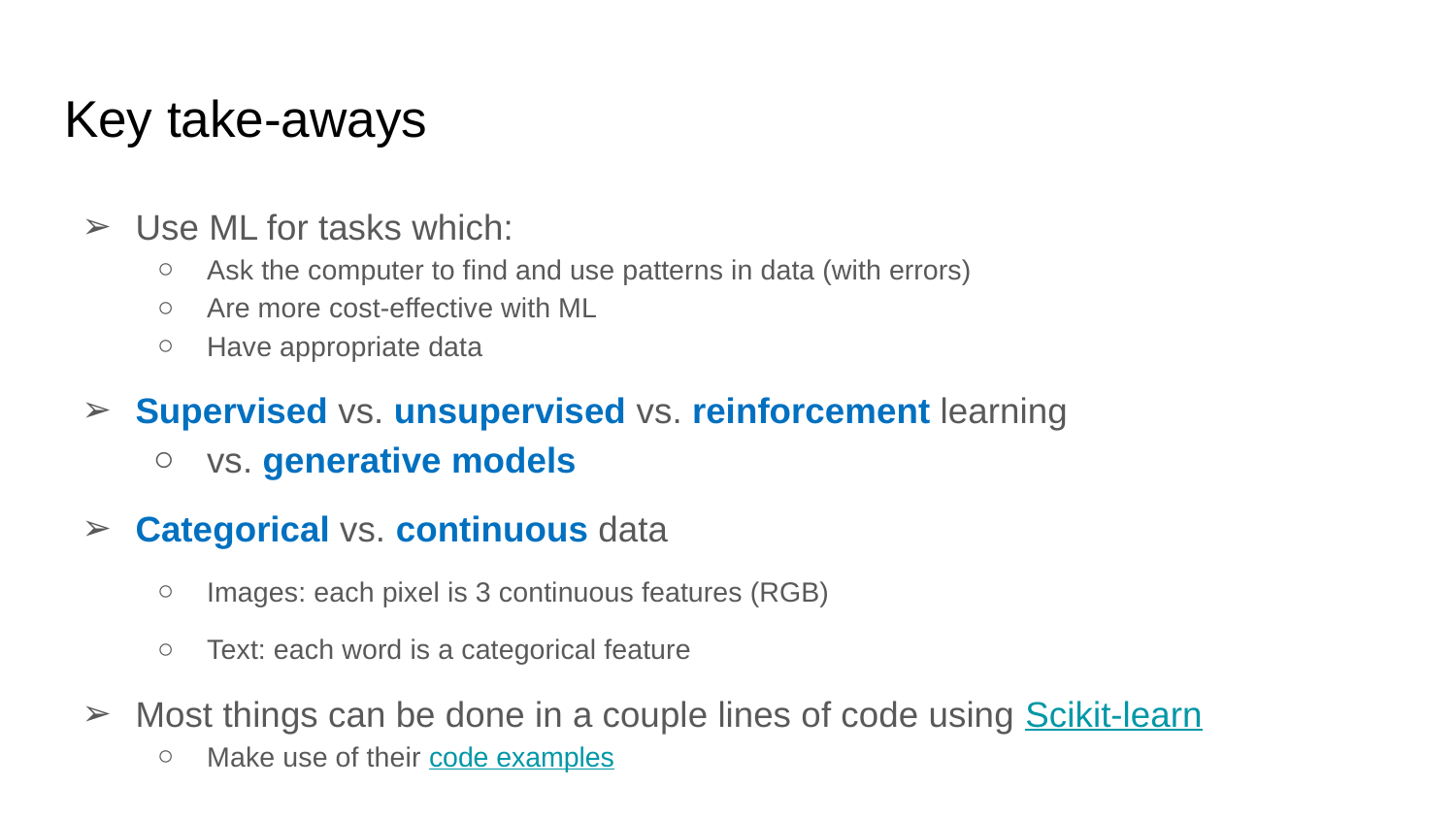

# Key take-aways
Use ML for tasks which:
Ask the computer to find and use patterns in data (with errors)
Are more cost-effective with ML
Have appropriate data
Supervised vs. unsupervised vs. reinforcement learning
vs. generative models
Categorical vs. continuous data
Images: each pixel is 3 continuous features (RGB)
Text: each word is a categorical feature
Most things can be done in a couple lines of code using Scikit-learn
Make use of their code examples